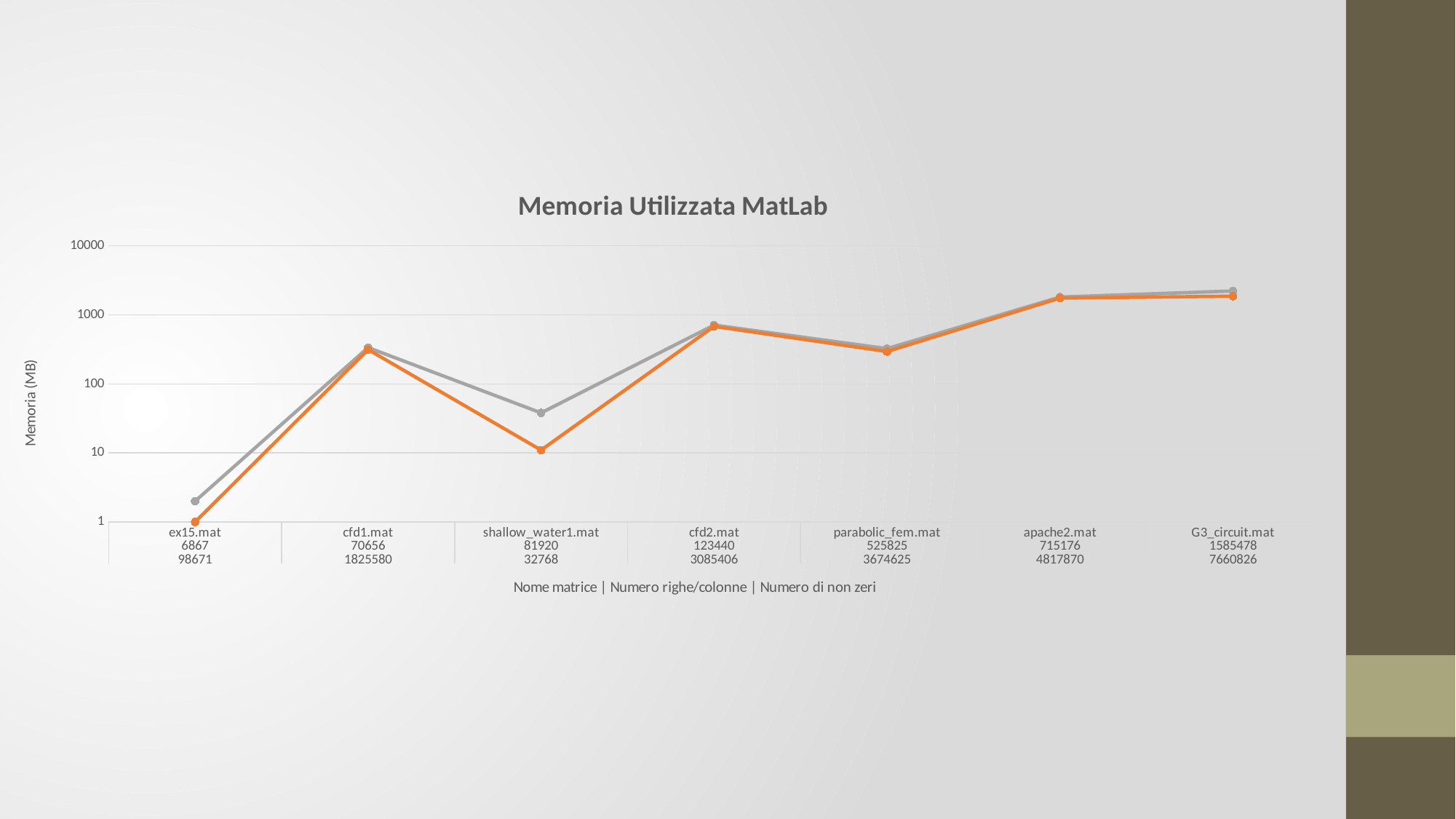

### Chart: Memoria Utilizzata MatLab

| Category | Matlab Windows | Matlab Linux |
|---|---|---|
| ex15.mat | 2.0 | 1.0 |
| cfd1.mat | 336.0 | 314.0 |
| shallow_water1.mat | 38.0 | 11.0 |
| cfd2.mat | 710.0 | 680.0 |
| parabolic_fem.mat | 324.0 | 294.0 |
| apache2.mat | 1810.0 | 1749.0 |
| G3_circuit.mat | 2217.0 | 1860.0 |